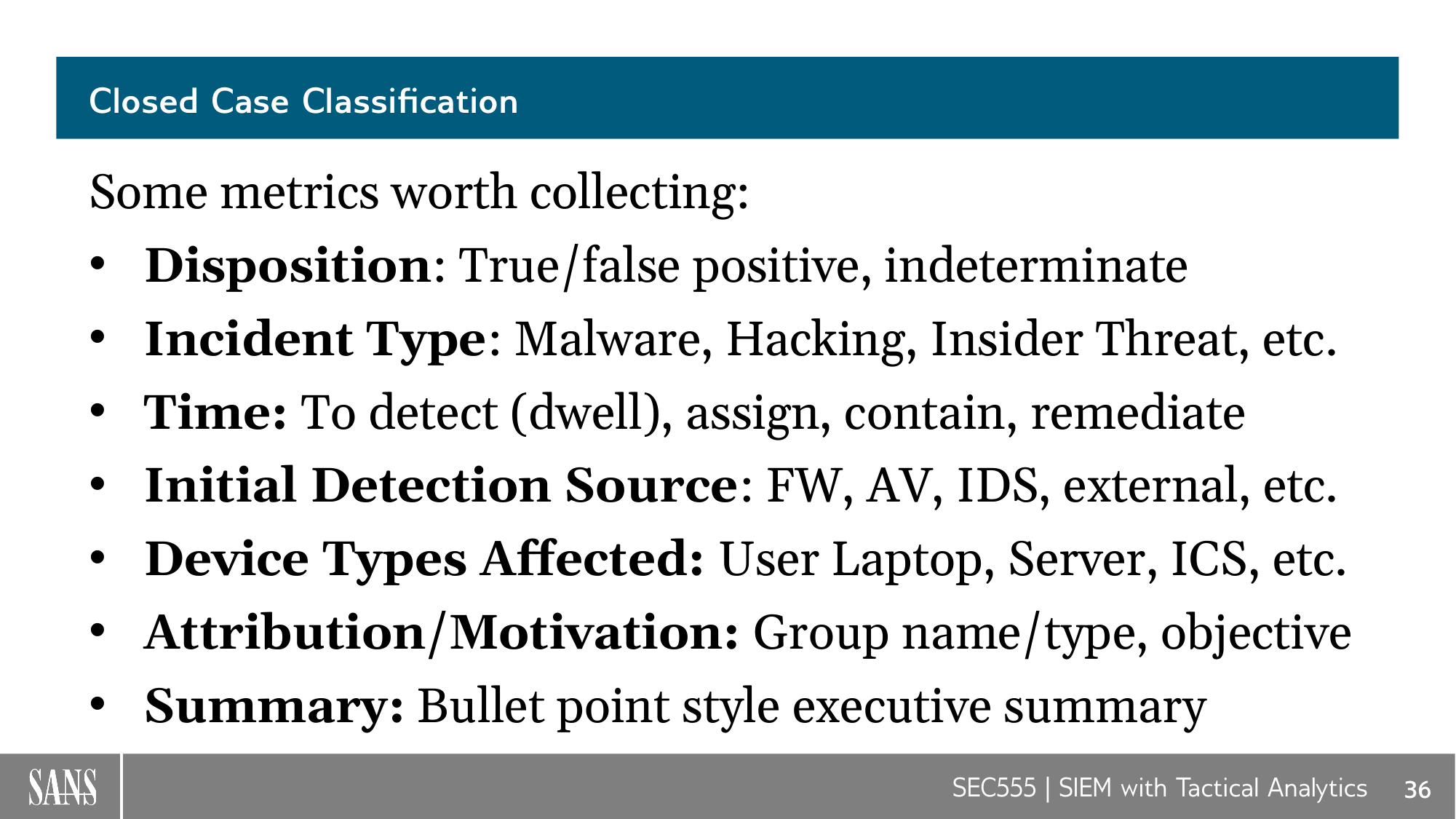

# Closed Case Classification
Some metrics worth collecting:
Disposition: True/false positive, indeterminate
Incident Type: Malware, Hacking, Insider Threat, etc.
Time: To detect (dwell), assign, contain, remediate
Initial Detection Source: FW, AV, IDS, external, etc.
Device Types Affected: User Laptop, Server, ICS, etc.
Attribution/Motivation: Group name/type, objective
Summary: Bullet point style executive summary